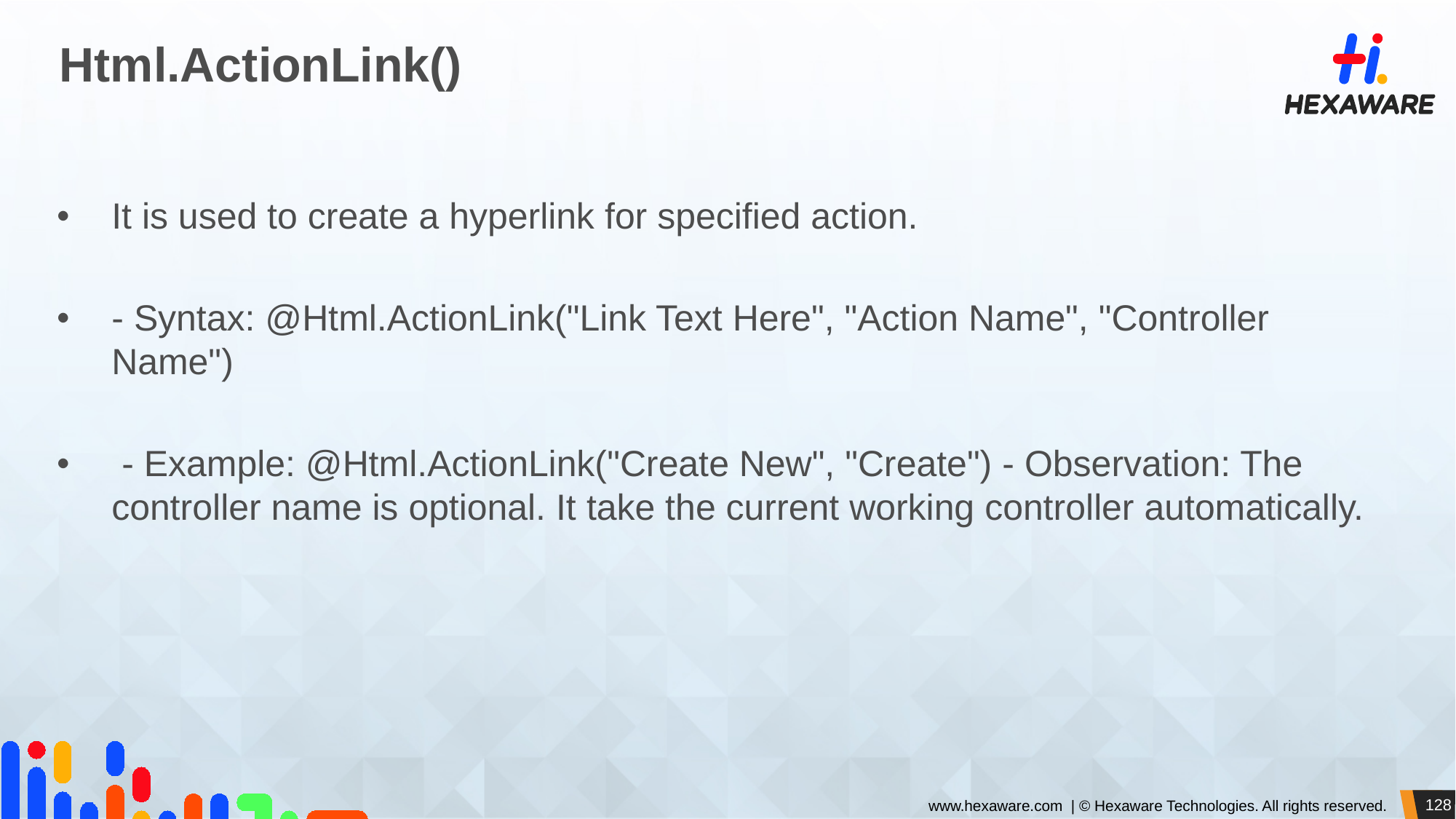

# Html.ActionLink()
It is used to create a hyperlink for specified action.

- Syntax: @Html.ActionLink("Link Text Here", "Action Name", "Controller Name")

 - Example: @Html.ActionLink("Create New", "Create") - Observation: The controller name is optional. It take the current working controller automatically.